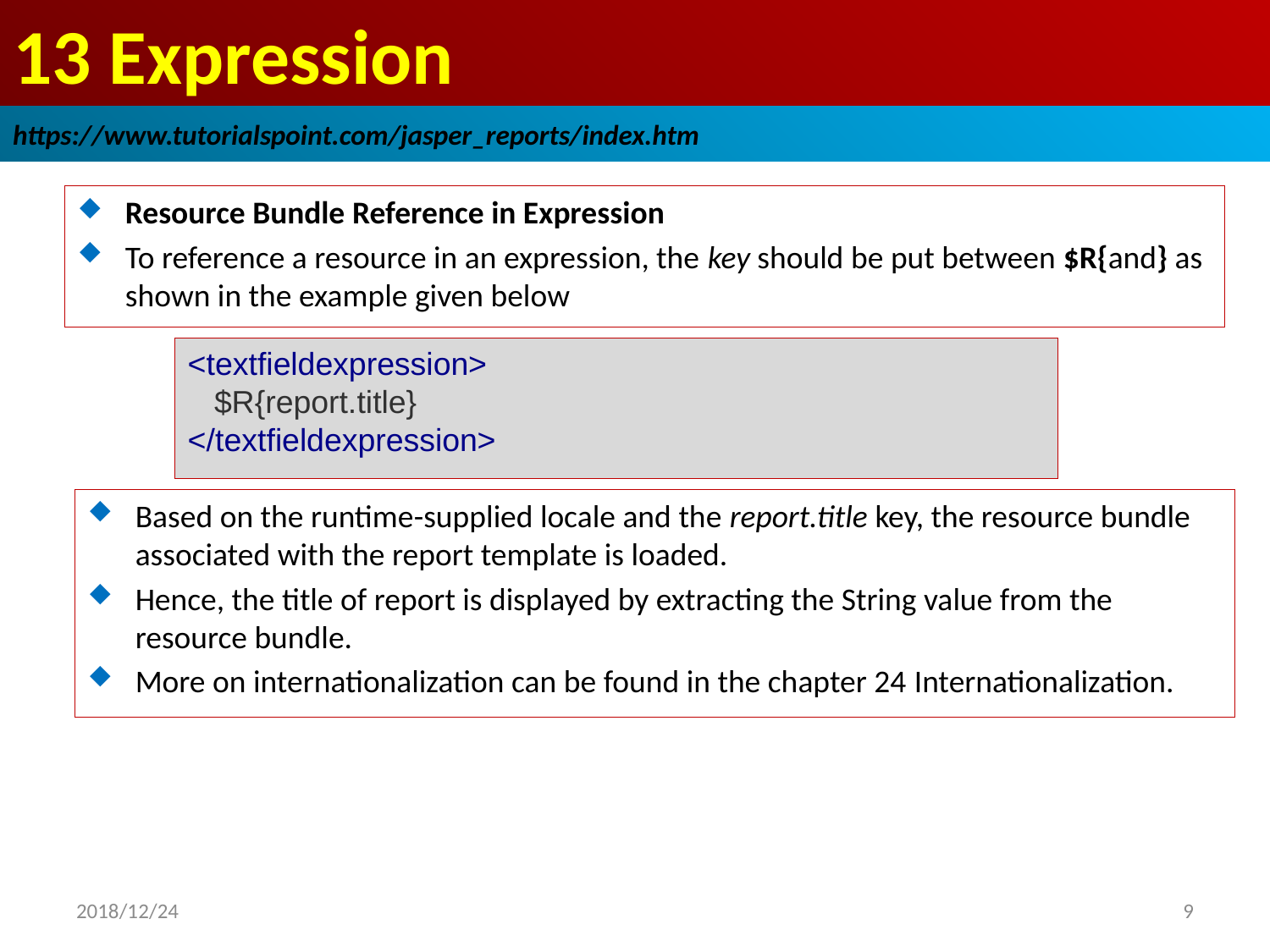

# 13 Expression
https://www.tutorialspoint.com/jasper_reports/index.htm
Resource Bundle Reference in Expression
To reference a resource in an expression, the key should be put between $R{and} as shown in the example given below
<textfieldexpression>
   $R{report.title}
</textfieldexpression>
Based on the runtime-supplied locale and the report.title key, the resource bundle associated with the report template is loaded.
Hence, the title of report is displayed by extracting the String value from the resource bundle.
More on internationalization can be found in the chapter 24 Internationalization.
2018/12/24
9